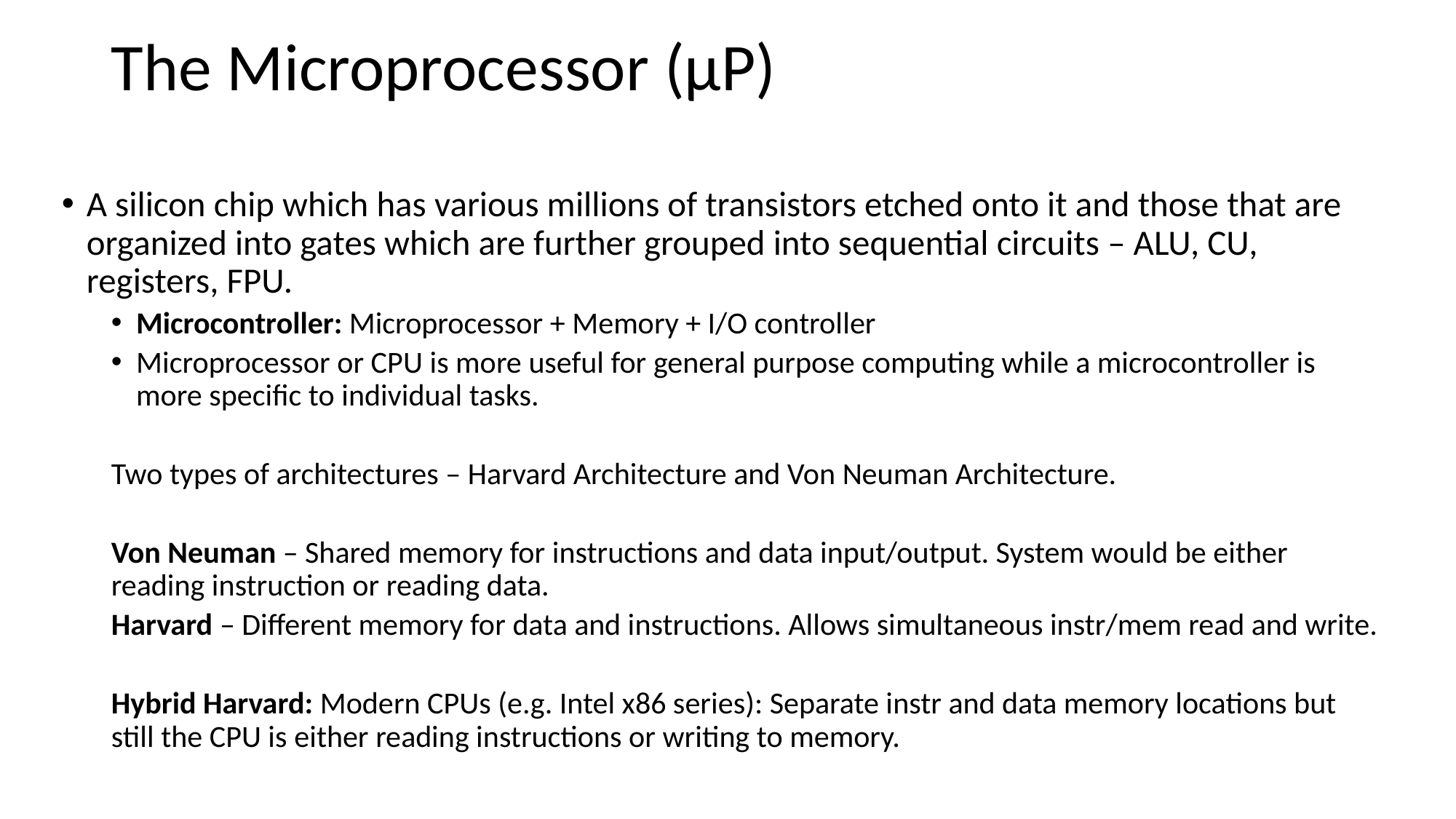

# The Microprocessor (µP)

A silicon chip which has various millions of transistors etched onto it and those that are organized into gates which are further grouped into sequential circuits – ALU, CU, registers, FPU.
Microcontroller: Microprocessor + Memory + I/O controller
Microprocessor or CPU is more useful for general purpose computing while a microcontroller is more specific to individual tasks.

Two types of architectures – Harvard Architecture and Von Neuman Architecture.

Von Neuman – Shared memory for instructions and data input/output. System would be either reading instruction or reading data.
Harvard – Different memory for data and instructions. Allows simultaneous instr/mem read and write.

Hybrid Harvard: Modern CPUs (e.g. Intel x86 series): Separate instr and data memory locations but still the CPU is either reading instructions or writing to memory.